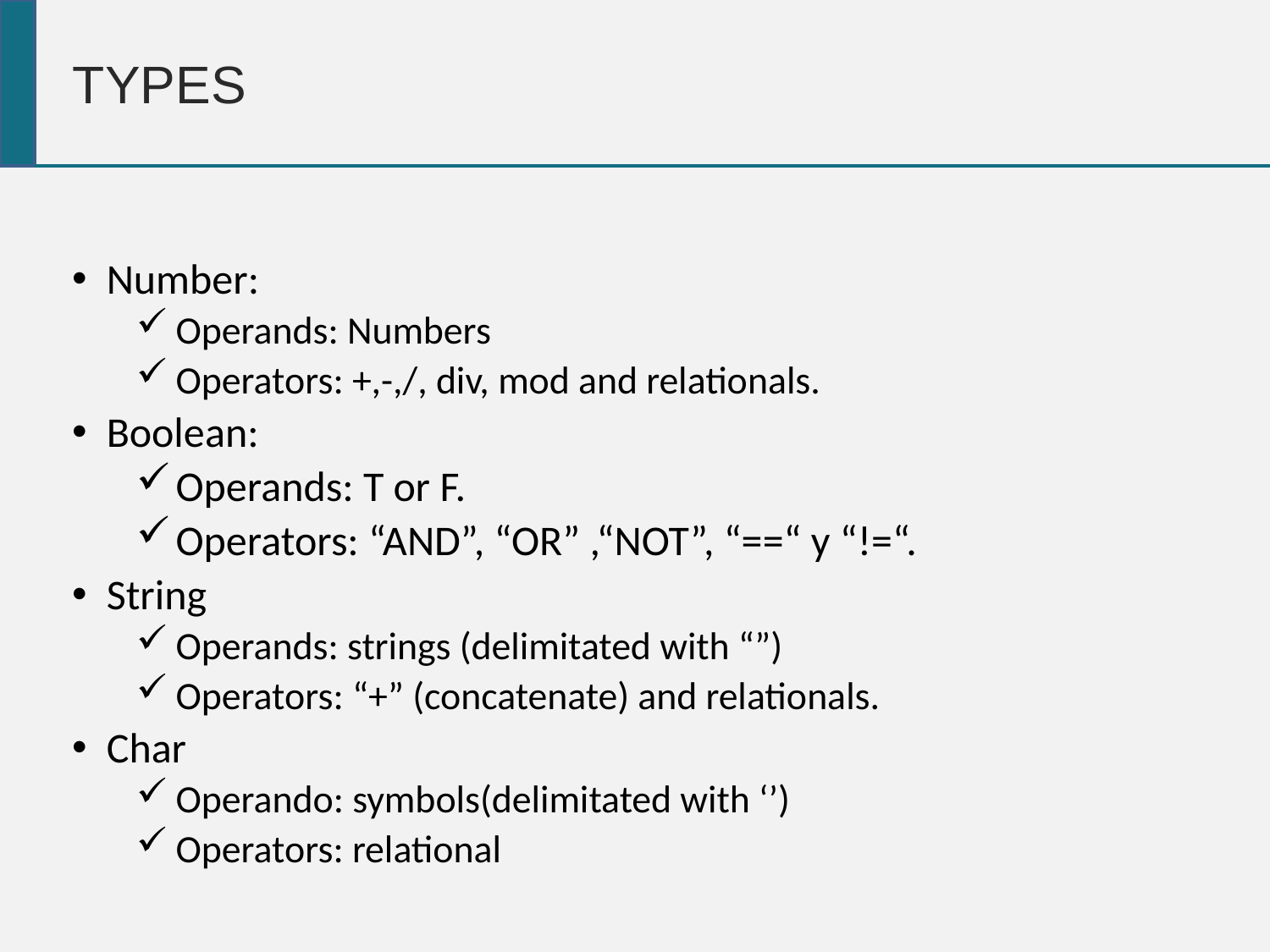

TYPES

  Number:
Operands: Numbers
Operators: +,-,/, div, mod and relationals.
  Boolean:
Operands: T or F.
Operators: “AND”, “OR” ,“NOT”, “==“ y “!=“.
  String
Operands: strings (delimitated with “”)
Operators: “+” (concatenate) and relationals.
  Char
Operando: symbols(delimitated with ‘’)
Operators: relational